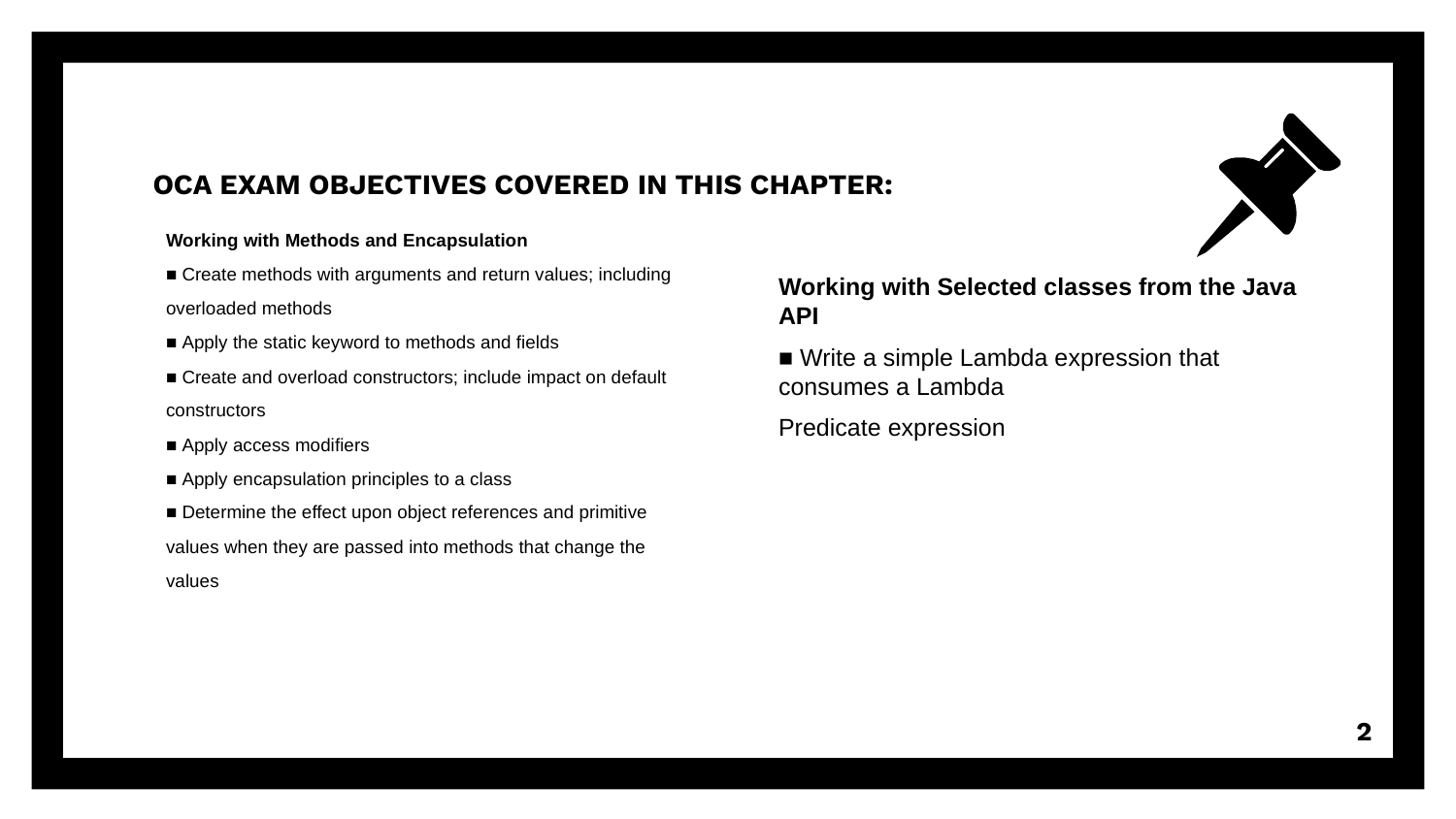

# OCA EXAM OBJECTIVES COVERED IN THIS CHAPTER:
Working with Methods and Encapsulation
■ Create methods with arguments and return values; including
overloaded methods
■ Apply the static keyword to methods and fields
■ Create and overload constructors; include impact on default
constructors
■ Apply access modifiers
■ Apply encapsulation principles to a class
■ Determine the effect upon object references and primitive
values when they are passed into methods that change the
values
Working with Selected classes from the Java API
■ Write a simple Lambda expression that consumes a Lambda
Predicate expression

2